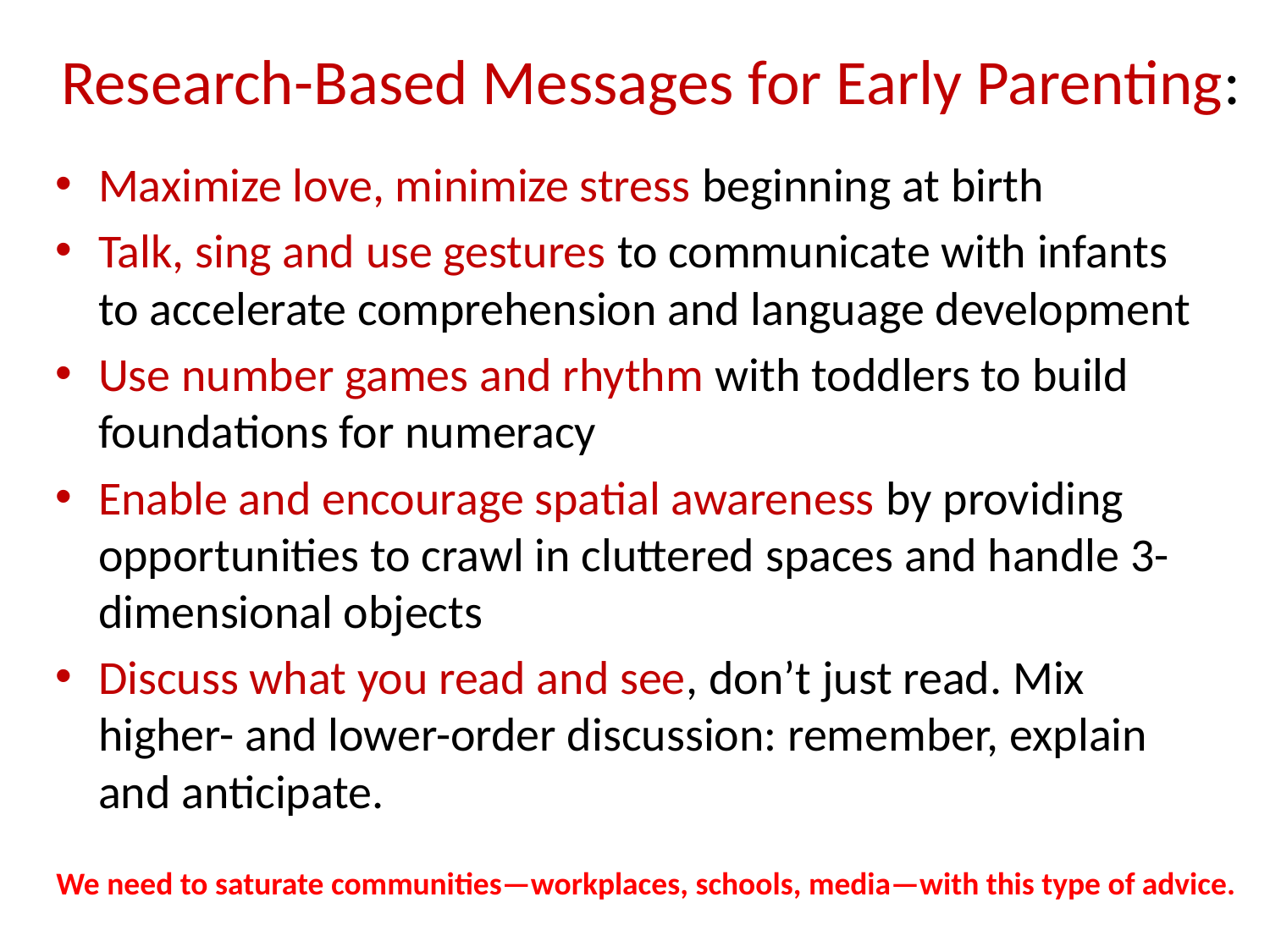

# Research-Based Messages for Early Parenting:
Maximize love, minimize stress beginning at birth
Talk, sing and use gestures to communicate with infants to accelerate comprehension and language development
Use number games and rhythm with toddlers to build foundations for numeracy
Enable and encourage spatial awareness by providing opportunities to crawl in cluttered spaces and handle 3-dimensional objects
Discuss what you read and see, don’t just read. Mix higher- and lower-order discussion: remember, explain and anticipate.
We need to saturate communities—workplaces, schools, media—with this type of advice.